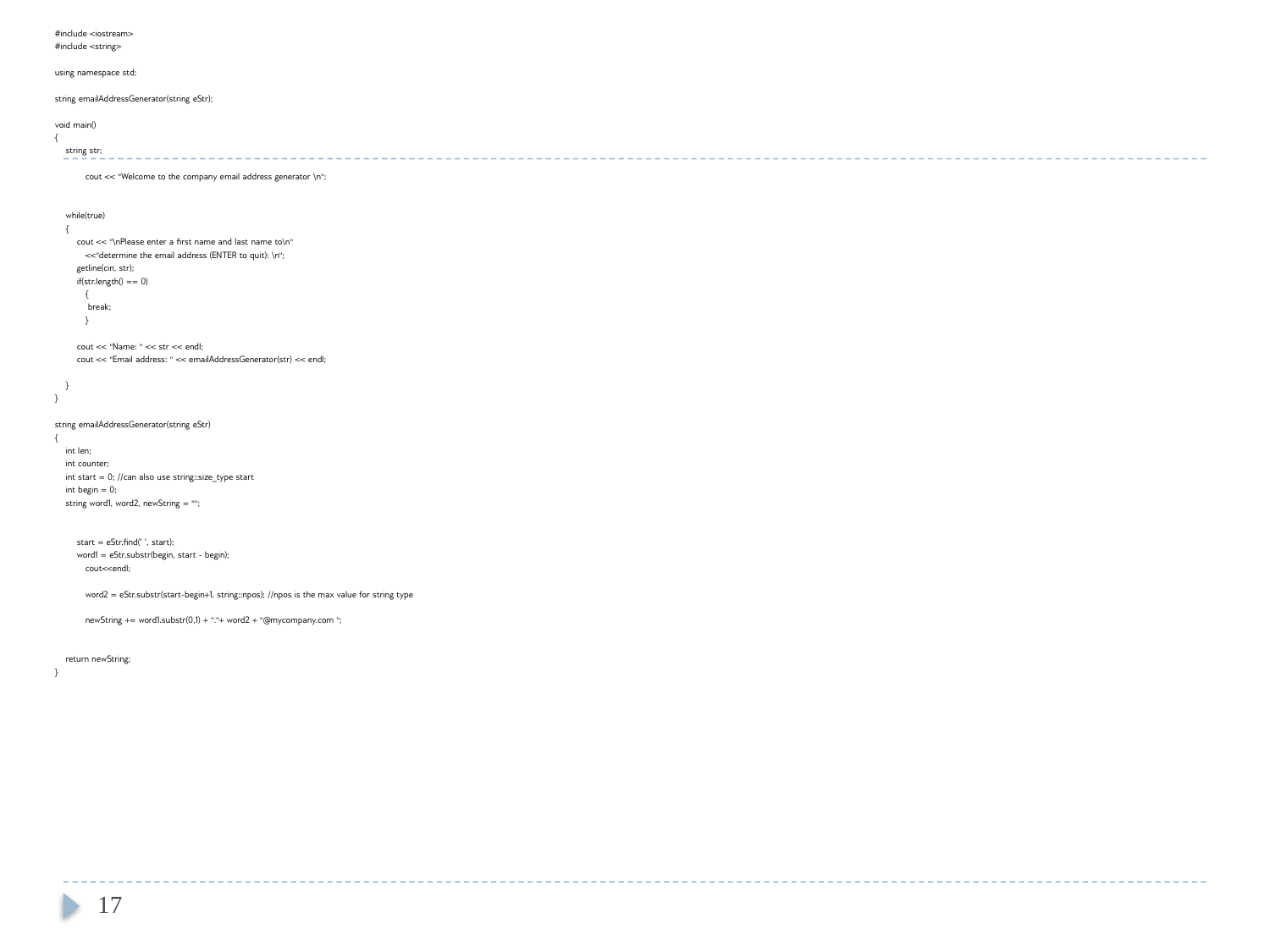

#include <iostream>
#include <string>

using namespace std;

string emailAddressGenerator(string eStr);

void main()
{
    string str;

	cout << "Welcome to the company email address generator \n";

    while(true)
    {
        cout << "\nPlease enter a first name and last name to\n"
			<<"determine the email address (ENTER to quit): \n";
        getline(cin, str);
        if(str.length() == 0)
		{
            break;
		}

        cout << "Name: " << str << endl;
        cout << "Email address: " << emailAddressGenerator(str) << endl;

    }
}

string emailAddressGenerator(string eStr)
{
    int len;
    int counter;
    int start = 0; //can also use string::size_type start
    int begin = 0;
    string word1, word2, newString = "";

        start = eStr.find(' ', start);
        word1 = eStr.substr(begin, start - begin);
		cout<<endl;

		word2 = eStr.substr(start-begin+1, string::npos); //npos is the max value for string type

		newString += word1.substr(0,1) + "."+ word2 + "@mycompany.com ";

    return newString;
}
17